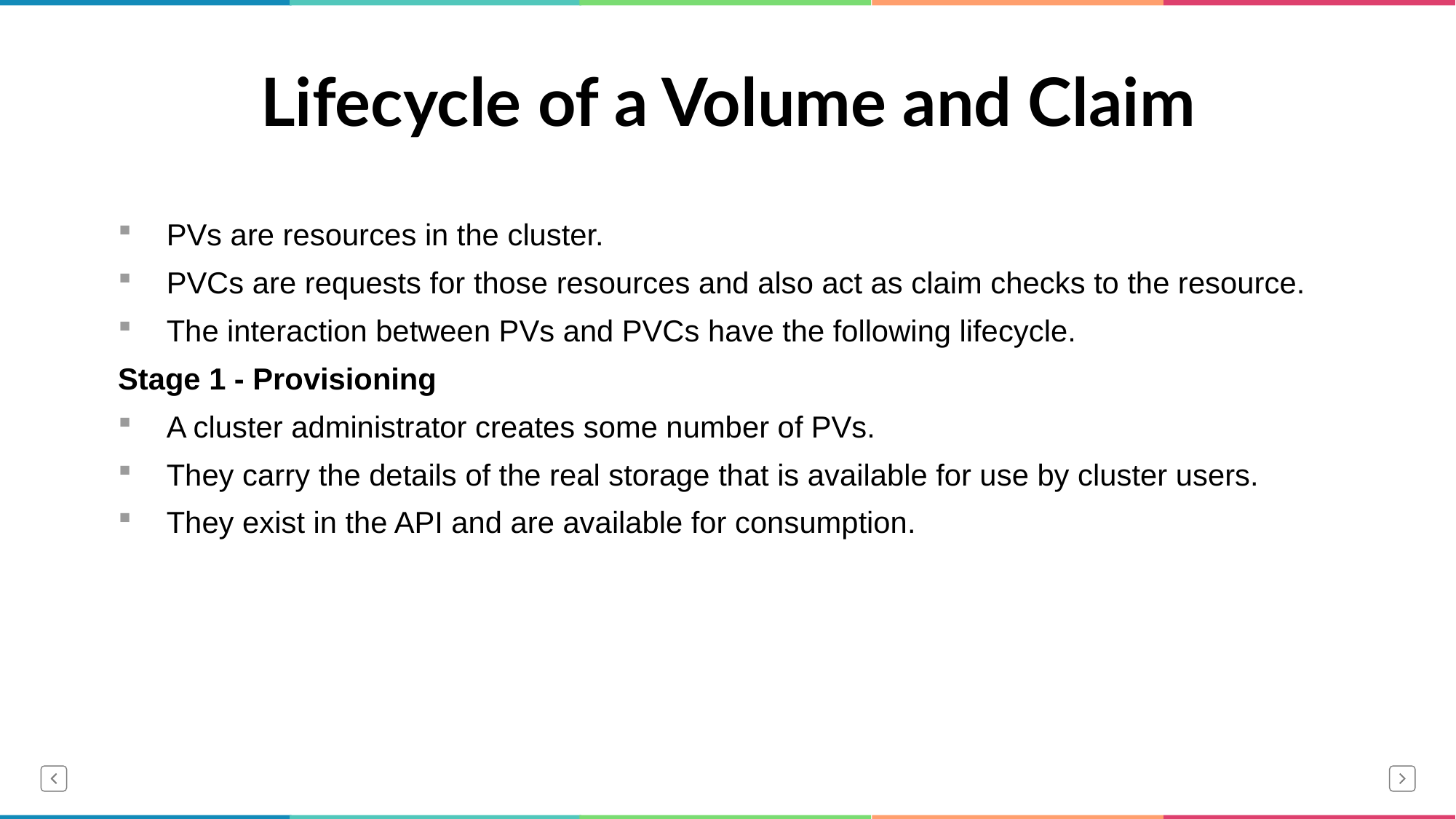

# Lifecycle of a Volume and Claim

PVs are resources in the cluster.
PVCs are requests for those resources and also act as claim checks to the resource.
The interaction between PVs and PVCs have the following lifecycle.
Stage 1 - Provisioning
A cluster administrator creates some number of PVs.
They carry the details of the real storage that is available for use by cluster users.
They exist in the API and are available for consumption.